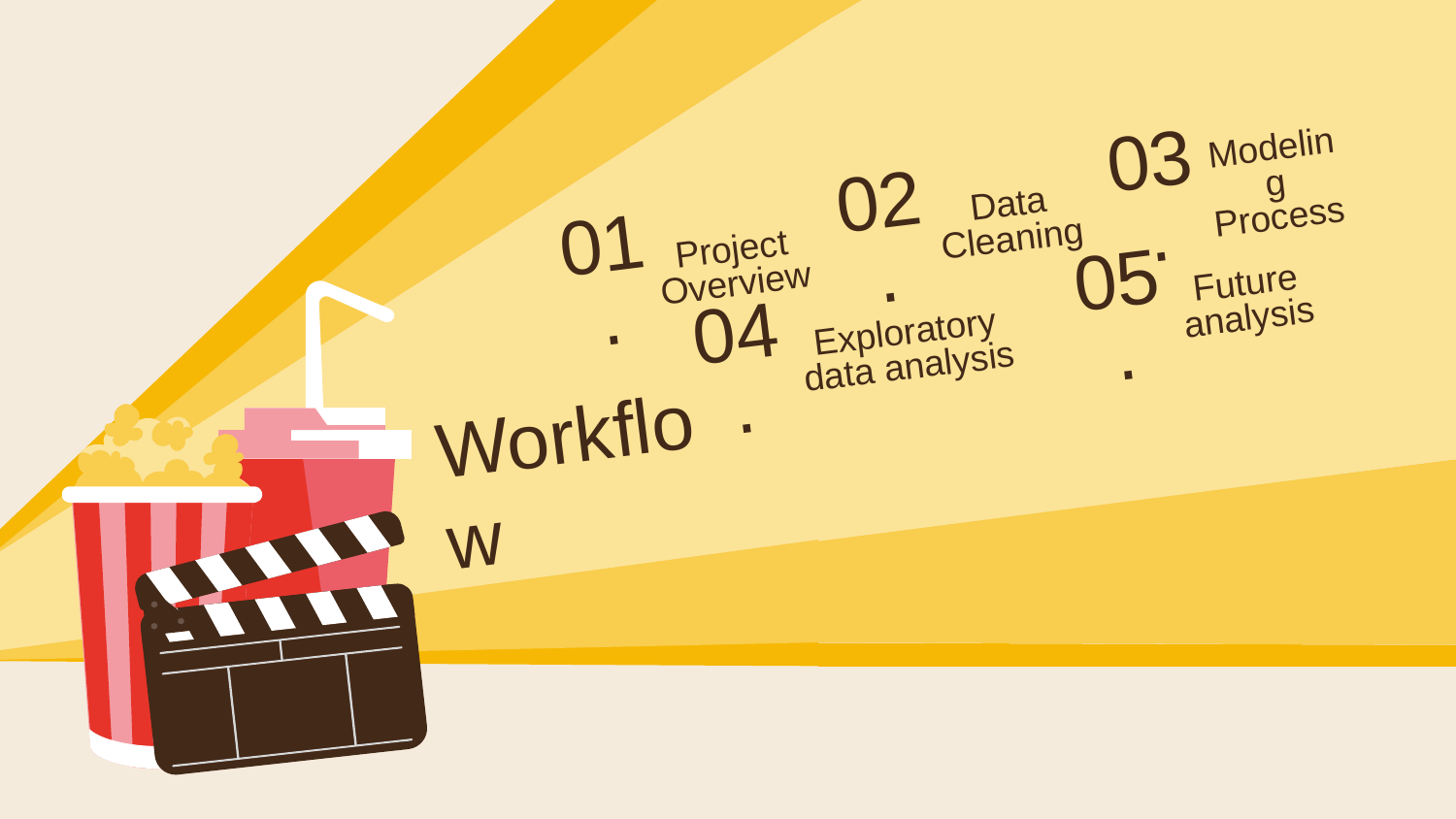

Modeling Process
03.
Data Cleaning
02.
Project Overview
01.
Future analysis
05.

Exploratory data analysis
04.
# Workflow